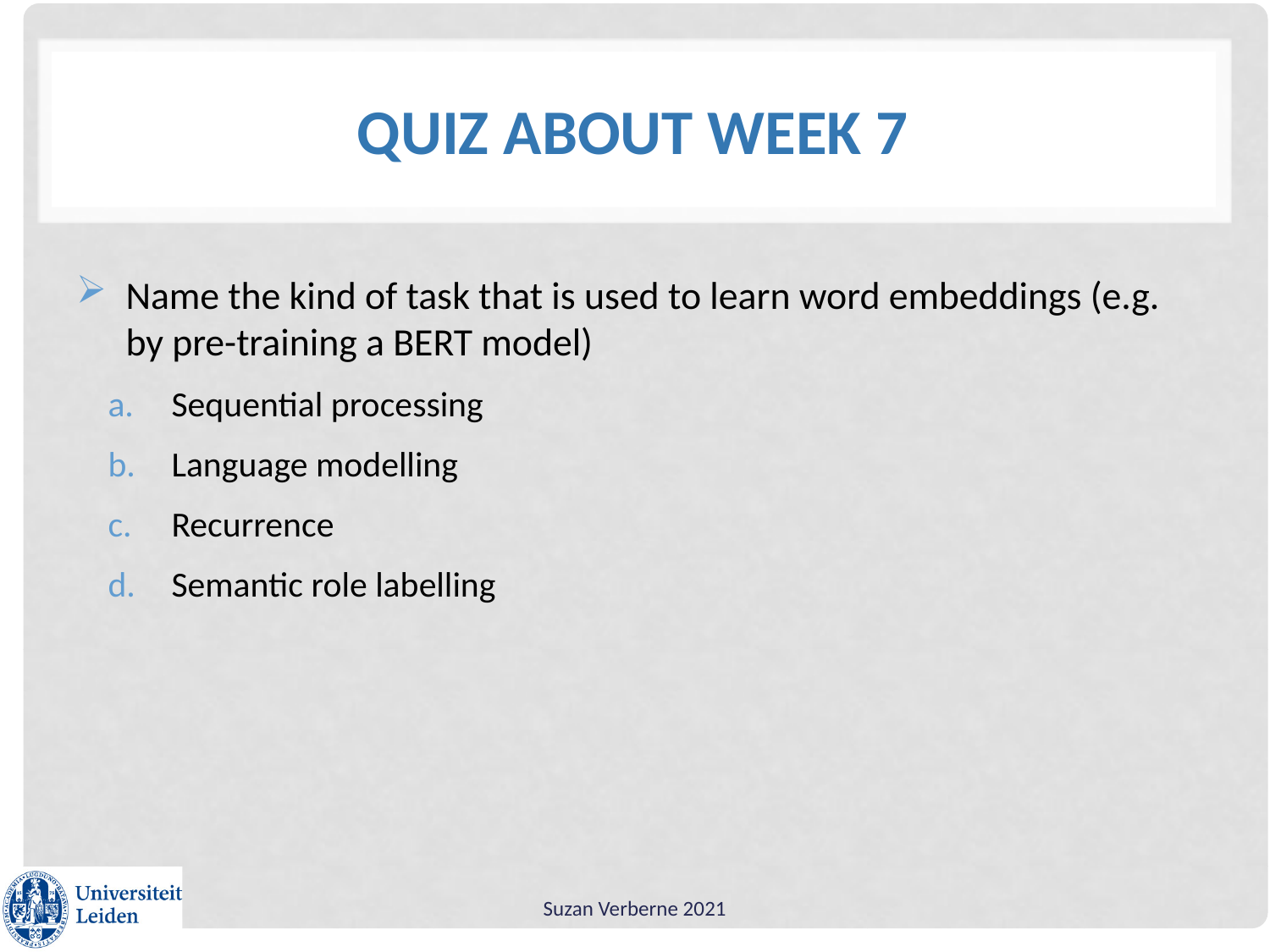

# Quiz about week 7
Name the kind of task that is used to learn word embeddings (e.g. by pre-training a BERT model)
Sequential processing
Language modelling
Recurrence
Semantic role labelling

Suzan Verberne 2021